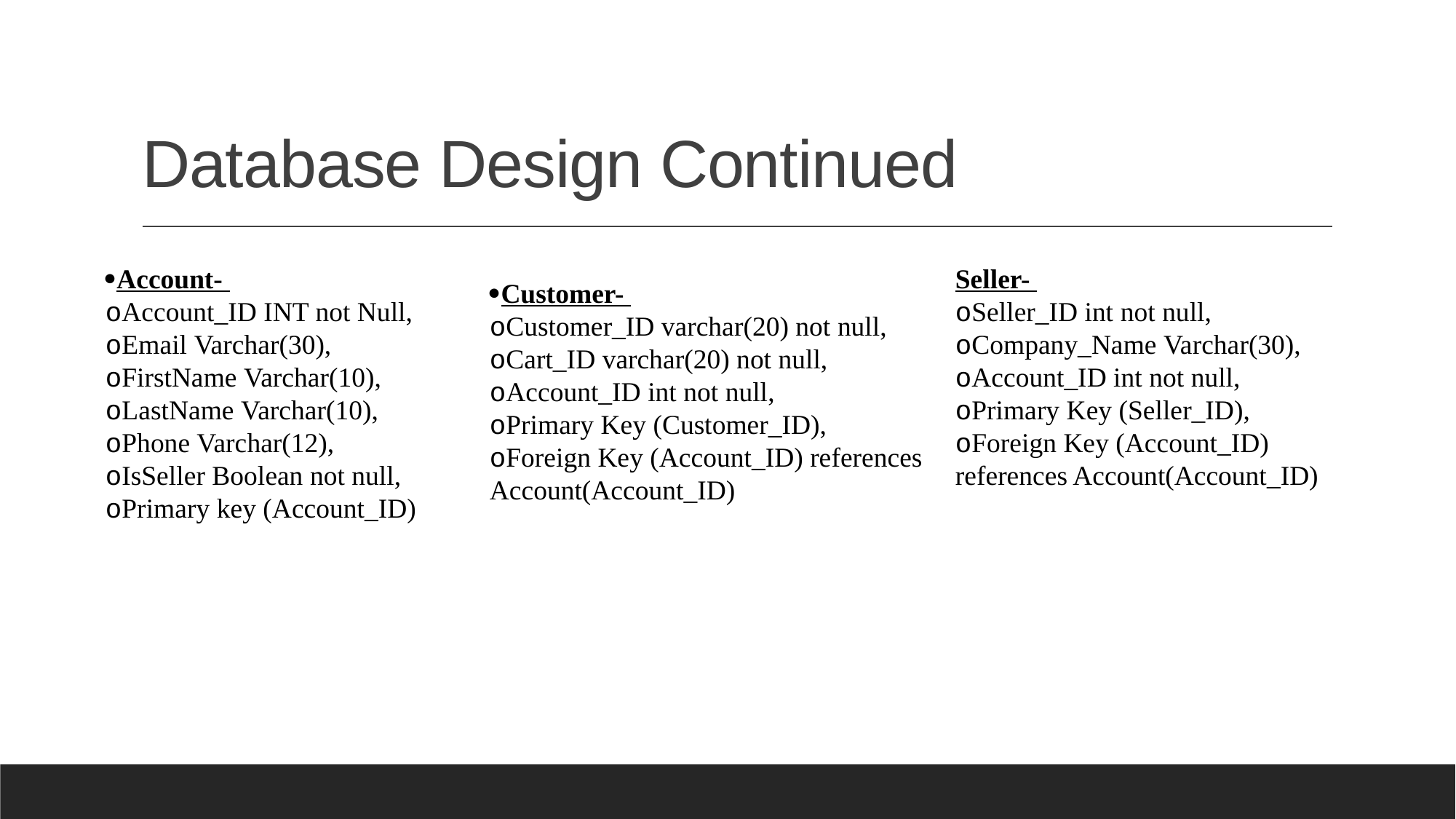

# Database Design Continued
•Account-
oAccount_ID INT not Null,
oEmail Varchar(30),
oFirstName Varchar(10),
oLastName Varchar(10),
oPhone Varchar(12),
oIsSeller Boolean not null,
oPrimary key (Account_ID)

Seller-
oSeller_ID int not null,
oCompany_Name Varchar(30),
oAccount_ID int not null,
oPrimary Key (Seller_ID),
oForeign Key (Account_ID) references Account(Account_ID)
•Customer-
oCustomer_ID varchar(20) not null,
oCart_ID varchar(20) not null,
oAccount_ID int not null,
oPrimary Key (Customer_ID),
oForeign Key (Account_ID) references Account(Account_ID)